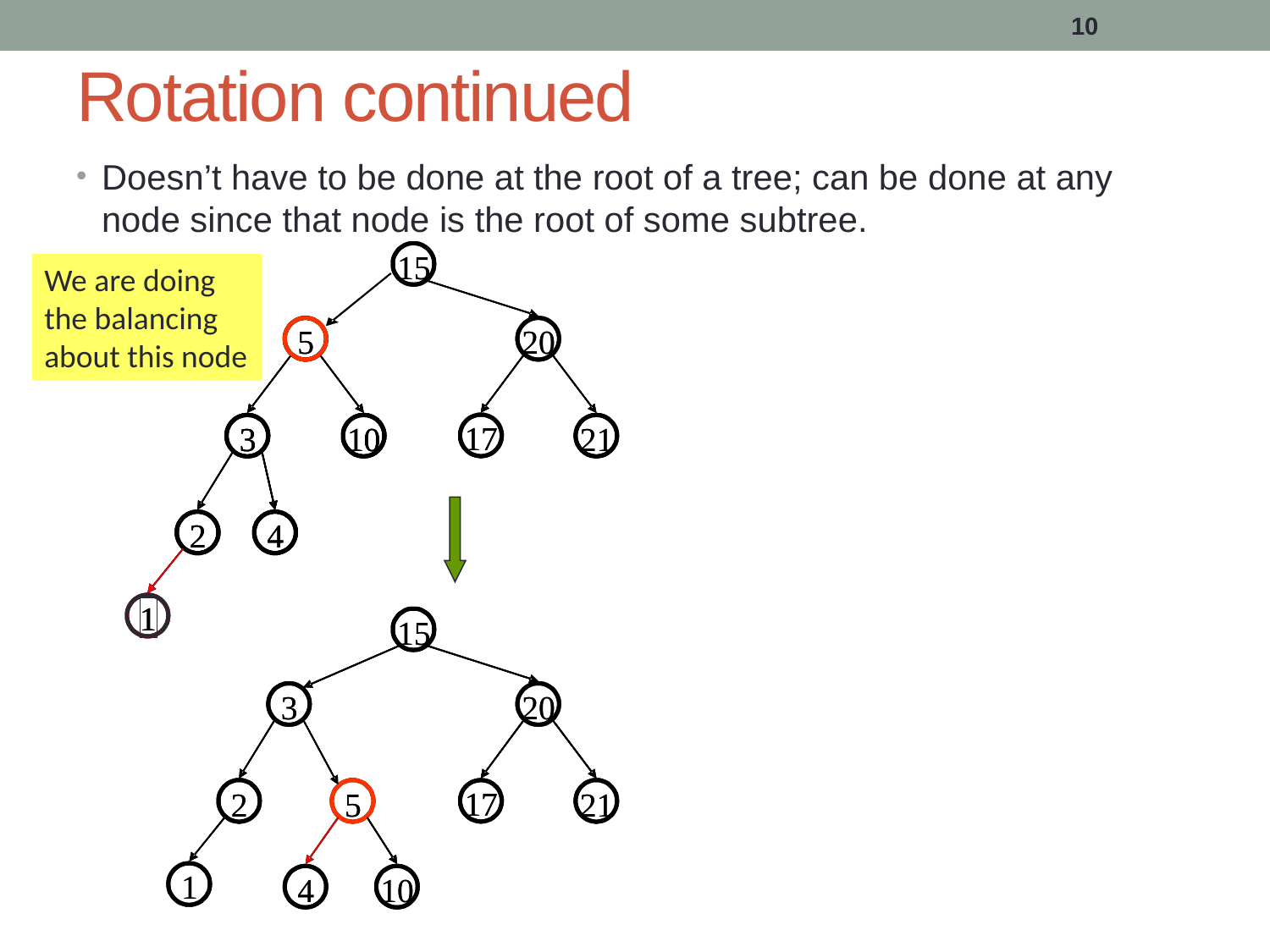

10
# Rotation continued
Doesn’t have to be done at the root of a tree; can be done at any node since that node is the root of some subtree.

15
15
We are doing the balancing about this node

5
5
20
20

17
17
3
3
3
10
10
10
21
21

2
2
2
4
4
4

1
1
1

15
15

3
3
20
20

17
17
2
2
5
5
21
21

1
1

4
4
10
10